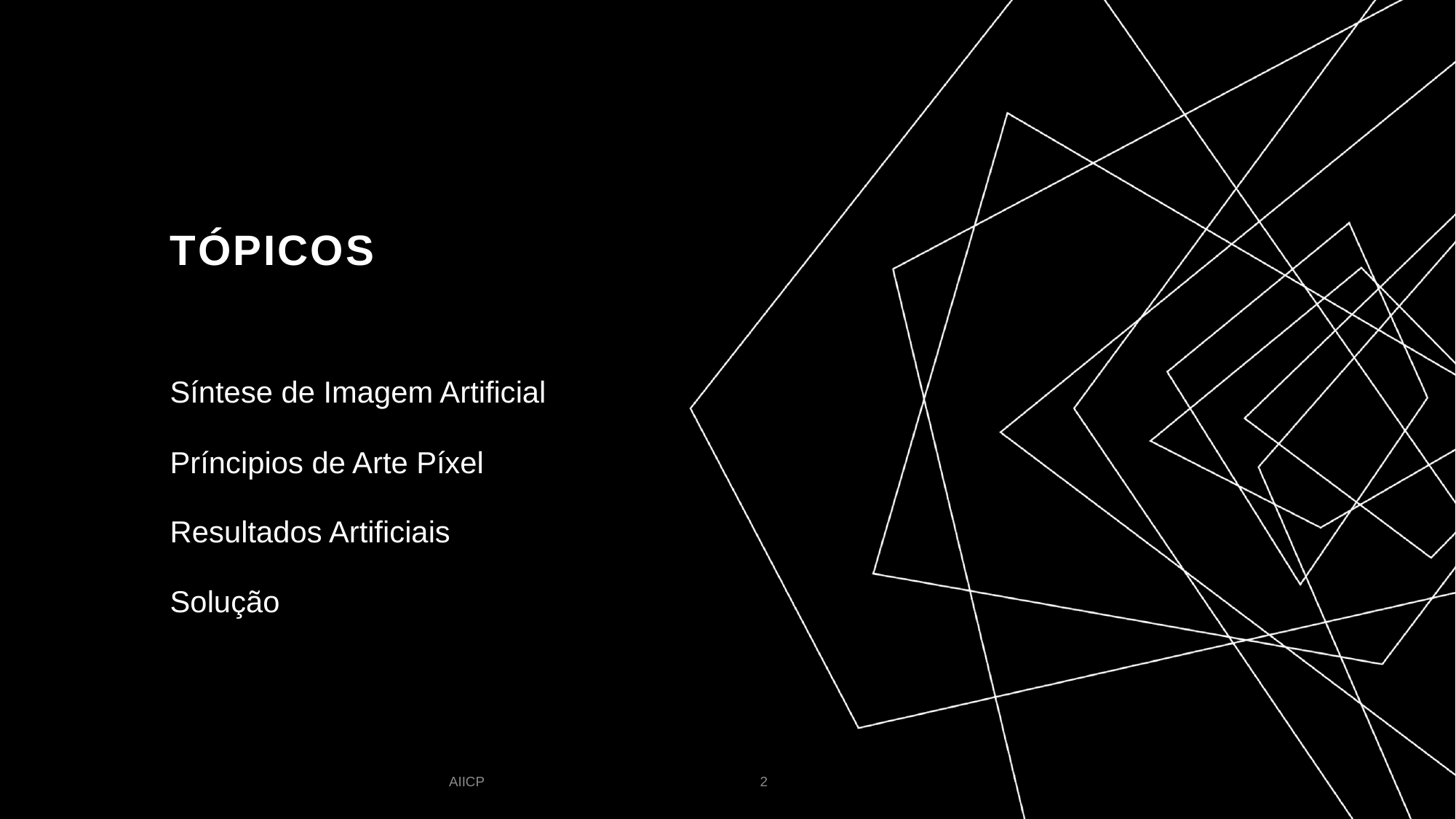

# Tópicos
Síntese de Imagem Artificial
Príncipios de Arte Píxel
Resultados Artificiais
Solução
AIICP
2